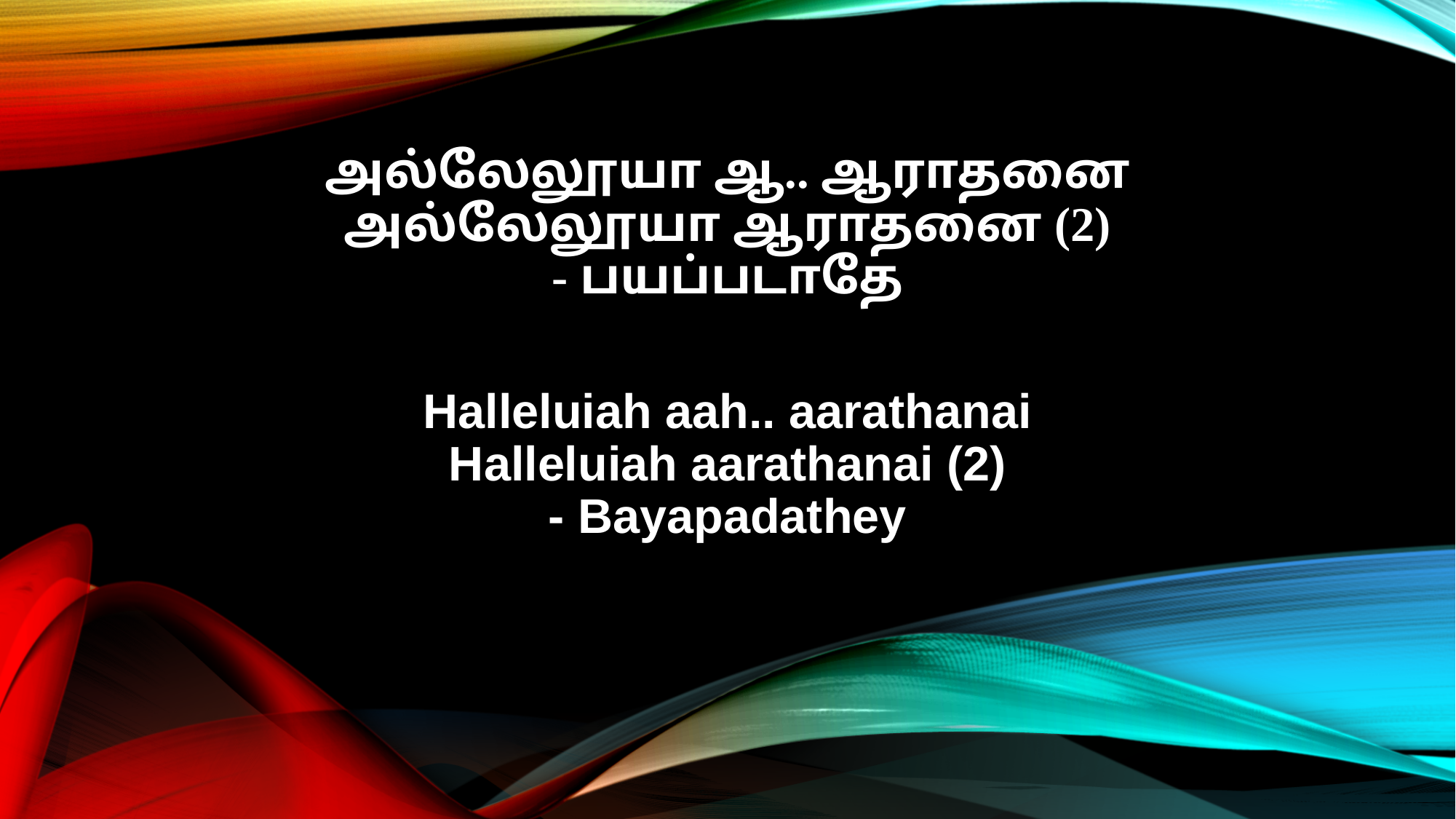

அல்லேலூயா ஆ.. ஆராதனை
அல்லேலூயா ஆராதனை (2)
- பயப்படாதே

Halleluiah aah.. aarathanai
Halleluiah aarathanai (2)
- Bayapadathey